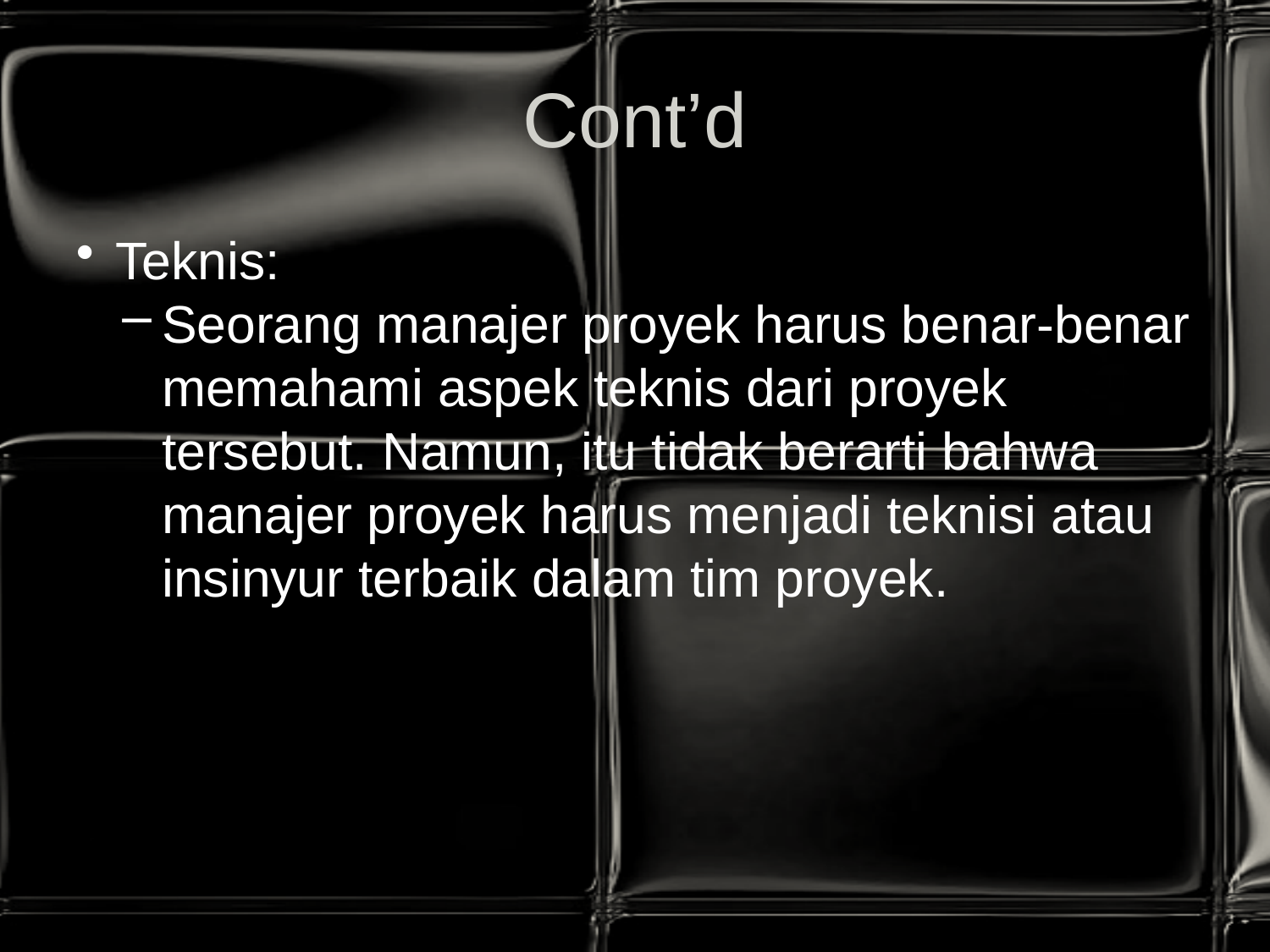

# Cont’d
Teknis:
Seorang manajer proyek harus benar-benar memahami aspek teknis dari proyek tersebut. Namun, itu tidak berarti bahwa manajer proyek harus menjadi teknisi atau insinyur terbaik dalam tim proyek.